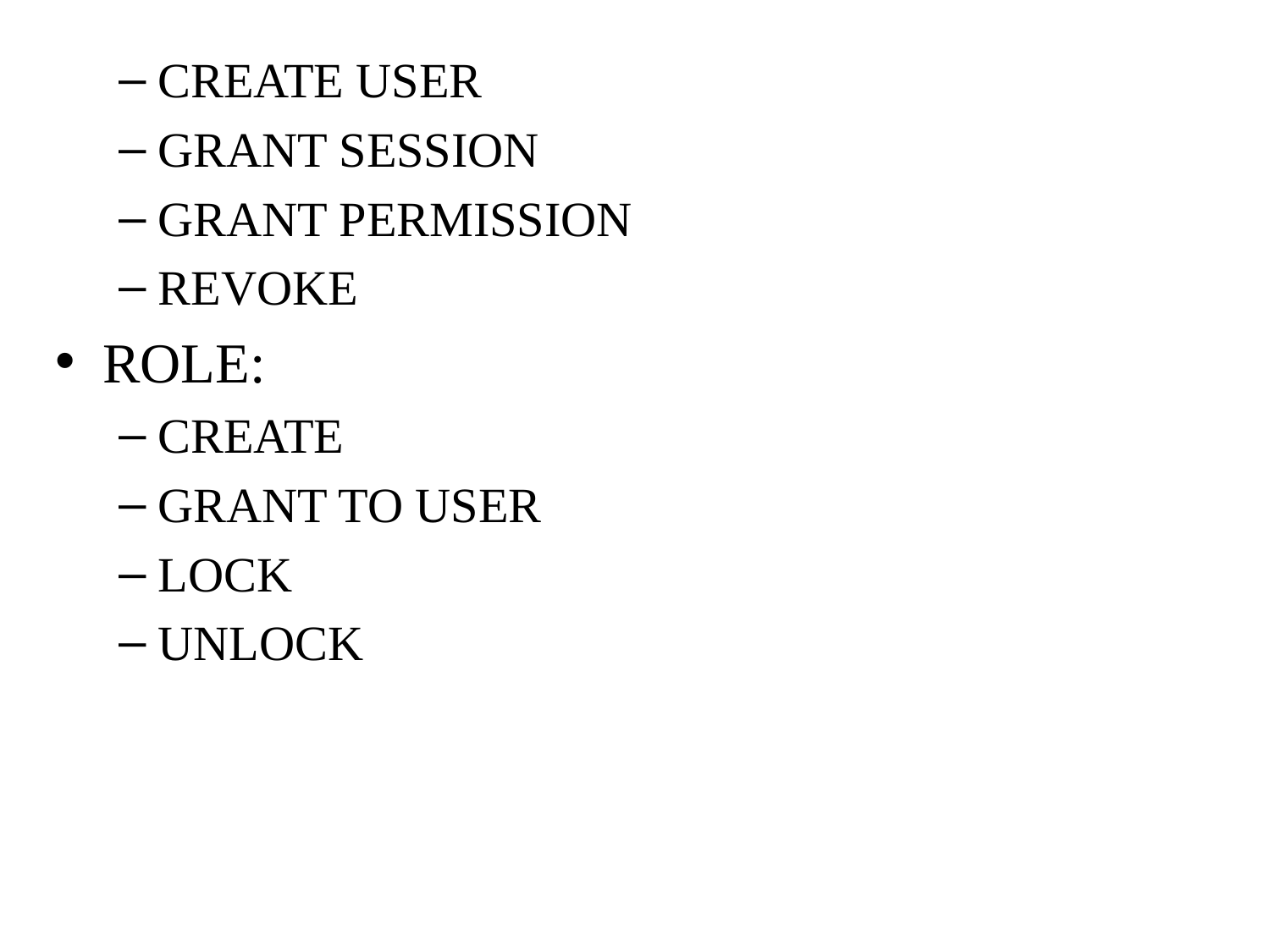

CREATE USER
GRANT SESSION
GRANT PERMISSION
REVOKE
ROLE:
CREATE
GRANT TO USER
LOCK
UNLOCK